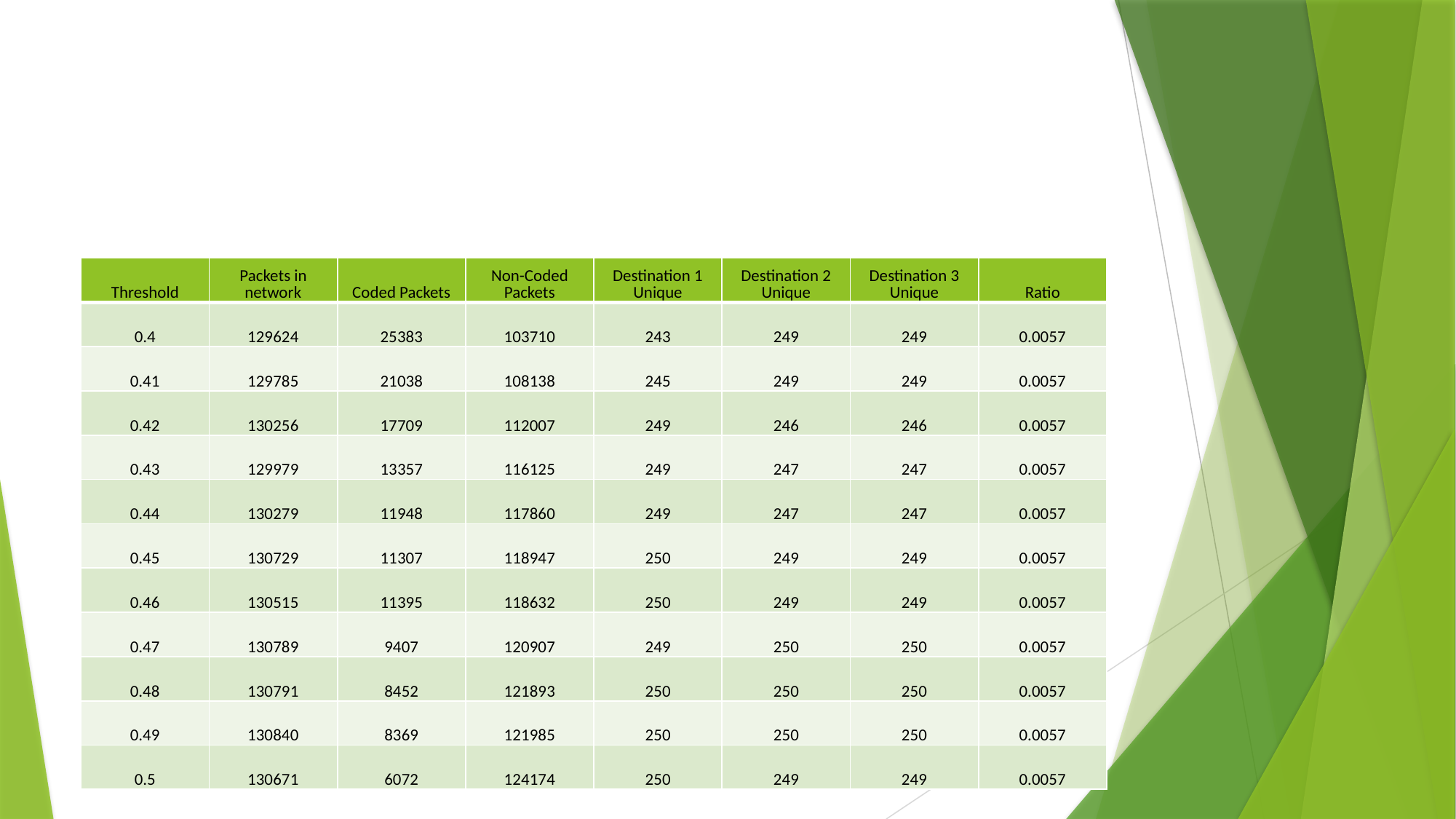

#
| Threshold | Packets in network | Coded Packets | Non-Coded Packets | Destination 1 Unique | Destination 2 Unique | Destination 3 Unique | Ratio |
| --- | --- | --- | --- | --- | --- | --- | --- |
| 0.4 | 129624 | 25383 | 103710 | 243 | 249 | 249 | 0.0057 |
| 0.41 | 129785 | 21038 | 108138 | 245 | 249 | 249 | 0.0057 |
| 0.42 | 130256 | 17709 | 112007 | 249 | 246 | 246 | 0.0057 |
| 0.43 | 129979 | 13357 | 116125 | 249 | 247 | 247 | 0.0057 |
| 0.44 | 130279 | 11948 | 117860 | 249 | 247 | 247 | 0.0057 |
| 0.45 | 130729 | 11307 | 118947 | 250 | 249 | 249 | 0.0057 |
| 0.46 | 130515 | 11395 | 118632 | 250 | 249 | 249 | 0.0057 |
| 0.47 | 130789 | 9407 | 120907 | 249 | 250 | 250 | 0.0057 |
| 0.48 | 130791 | 8452 | 121893 | 250 | 250 | 250 | 0.0057 |
| 0.49 | 130840 | 8369 | 121985 | 250 | 250 | 250 | 0.0057 |
| 0.5 | 130671 | 6072 | 124174 | 250 | 249 | 249 | 0.0057 |